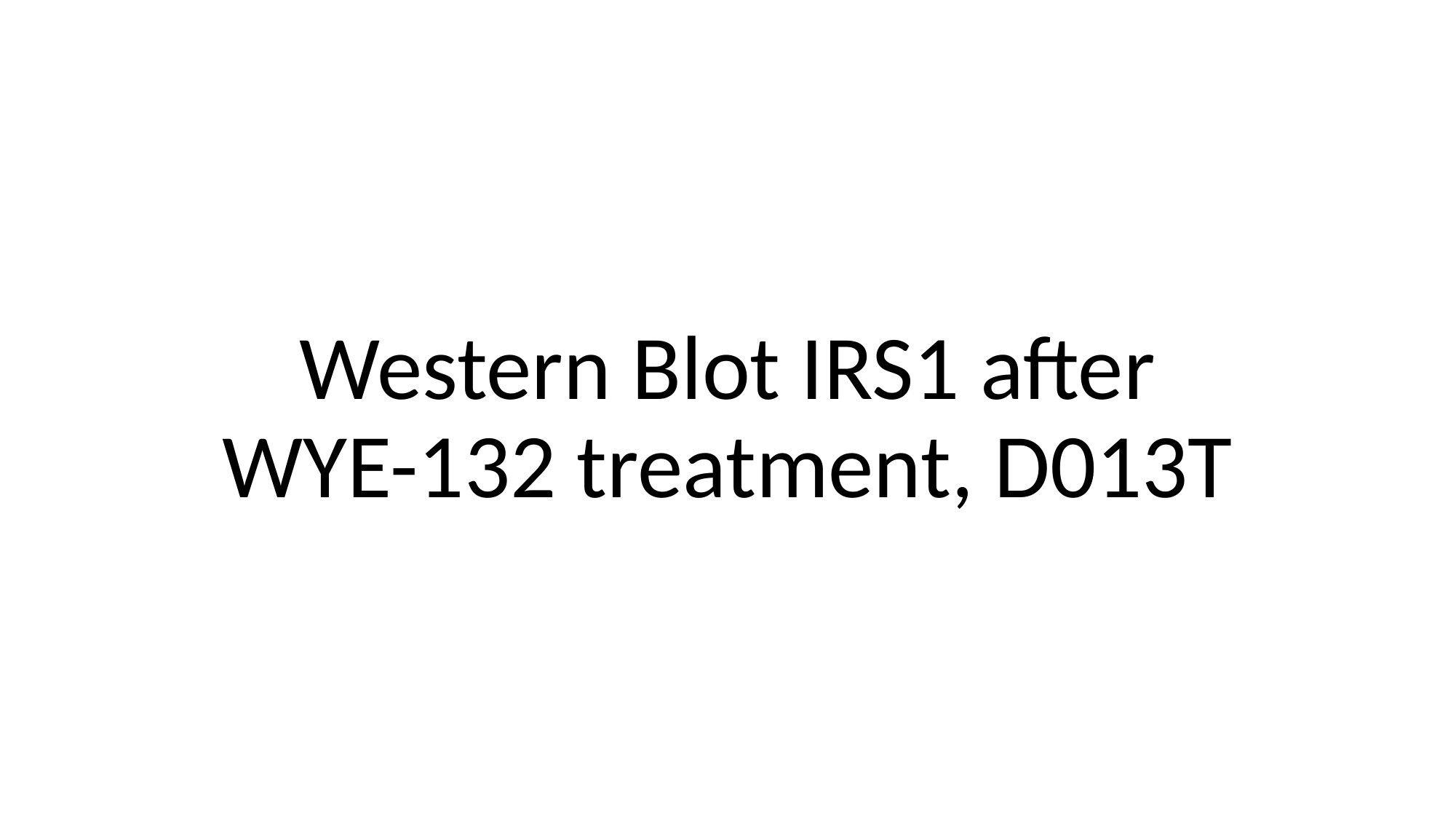

# Western Blot IRS1 after WYE-132 treatment, D013T